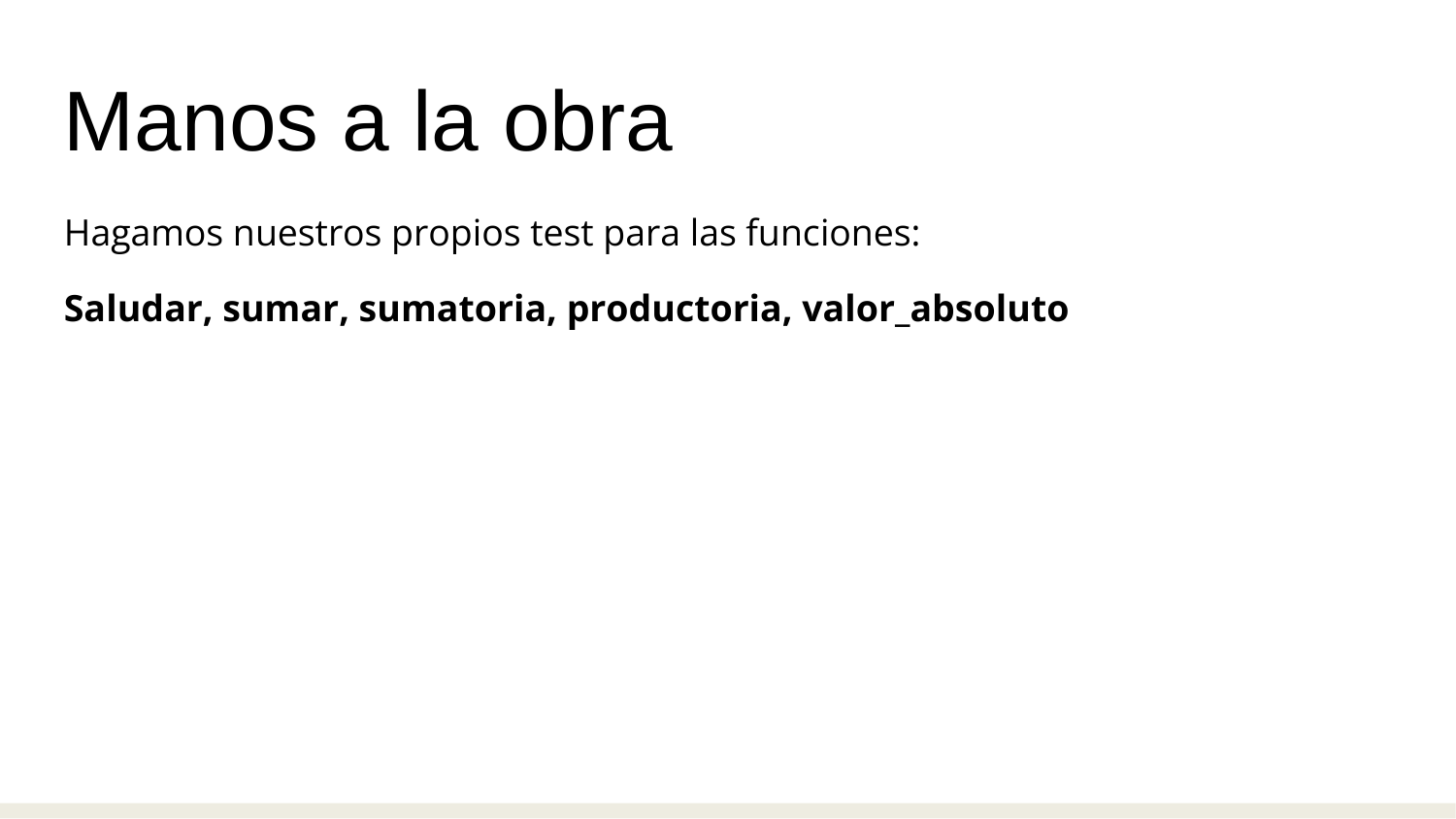

Manos a la obra
Hagamos nuestros propios test para las funciones:
Saludar, sumar, sumatoria, productoria, valor_absoluto